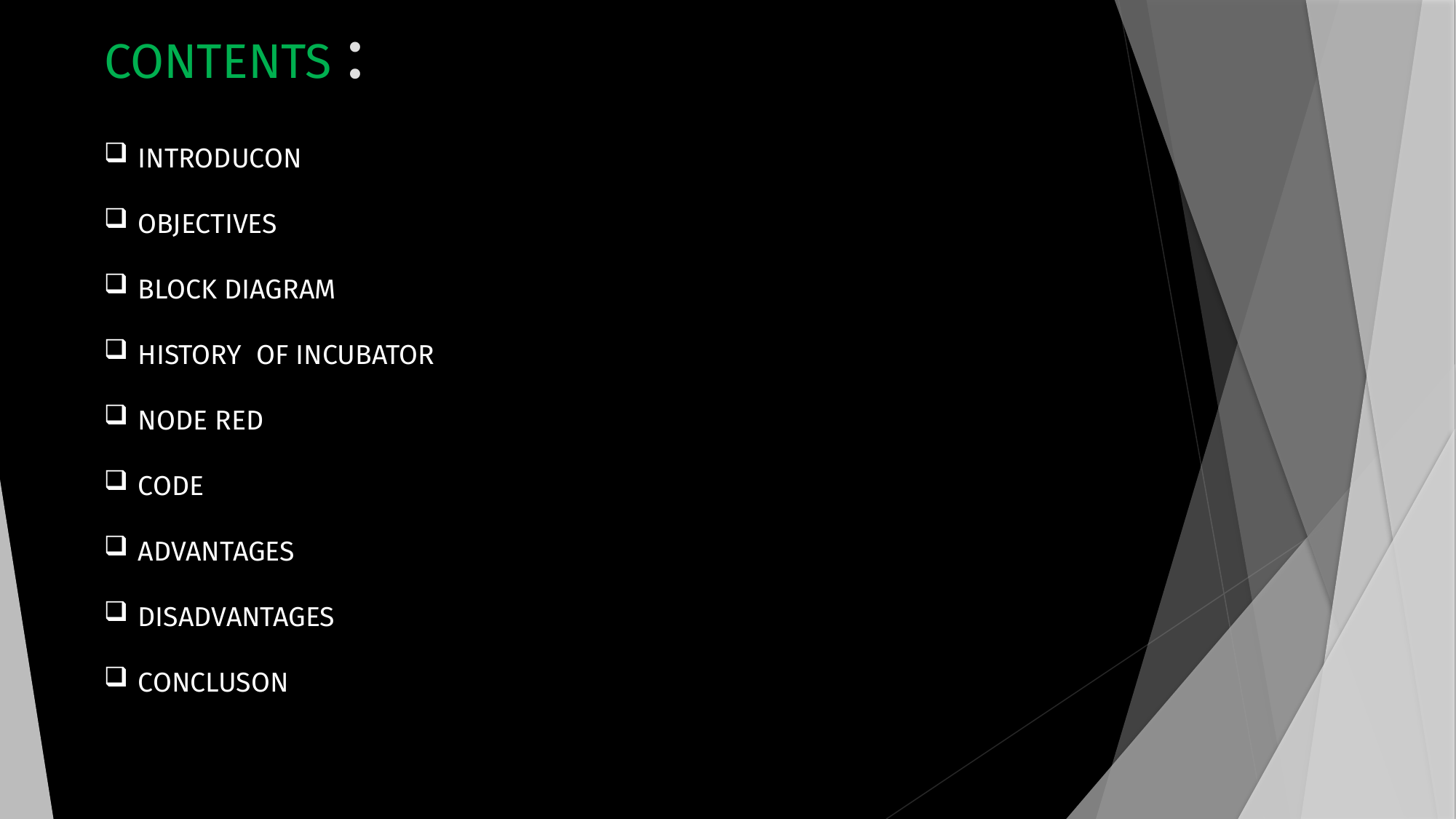

CONTENTS :
INTRODUCON

OBJECTIVES

BLOCK DIAGRAM

HISTORY  OF INCUBATOR

NODE RED

CODE

ADVANTAGES

DISADVANTAGES

CONCLUSON